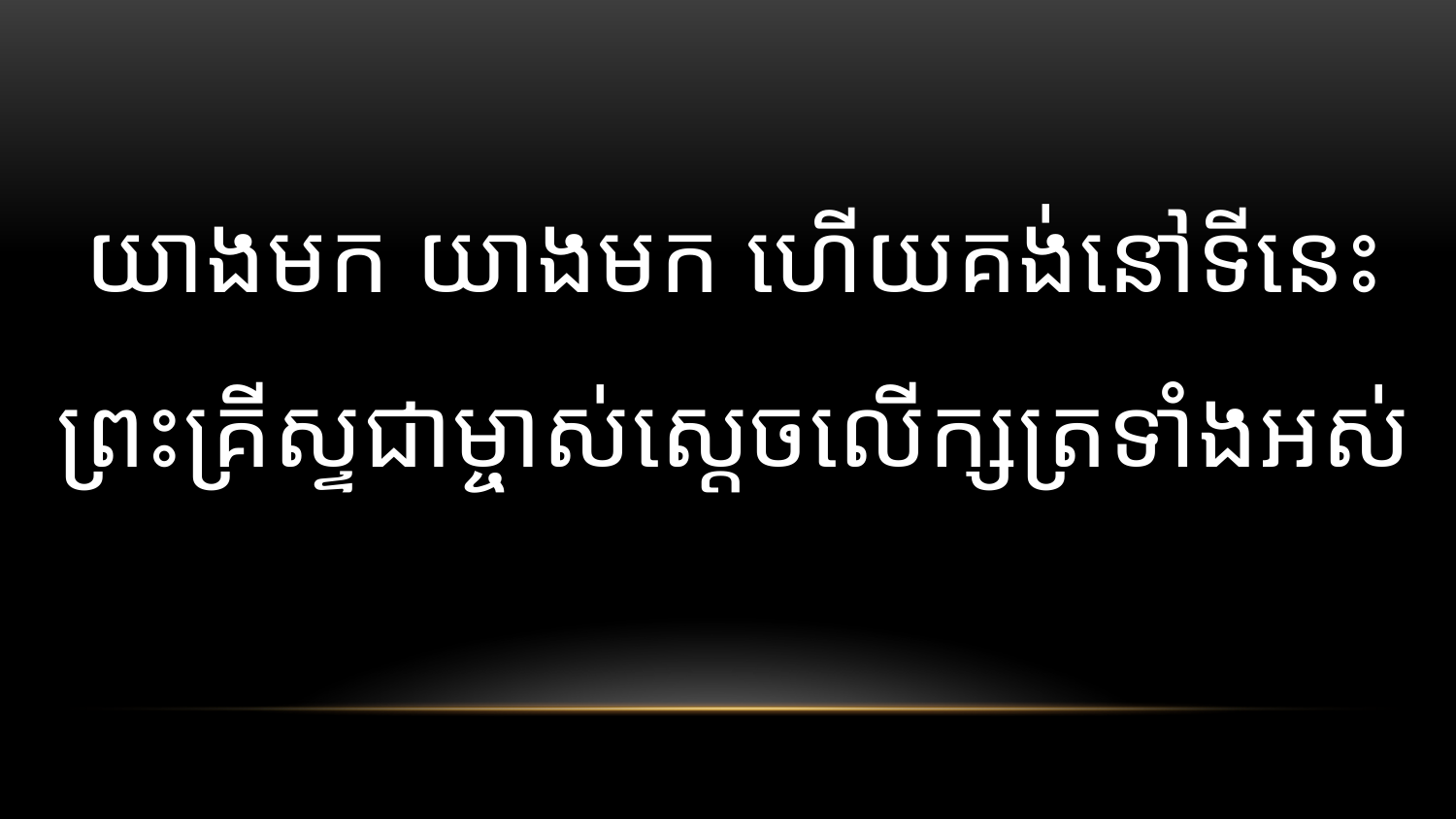

យាងមក យាងមក ហើយគង់នៅទីនេះ
ព្រះគ្រីស្ទជាម្ចាស់ស្តេចលើក្សត្រទាំងអស់